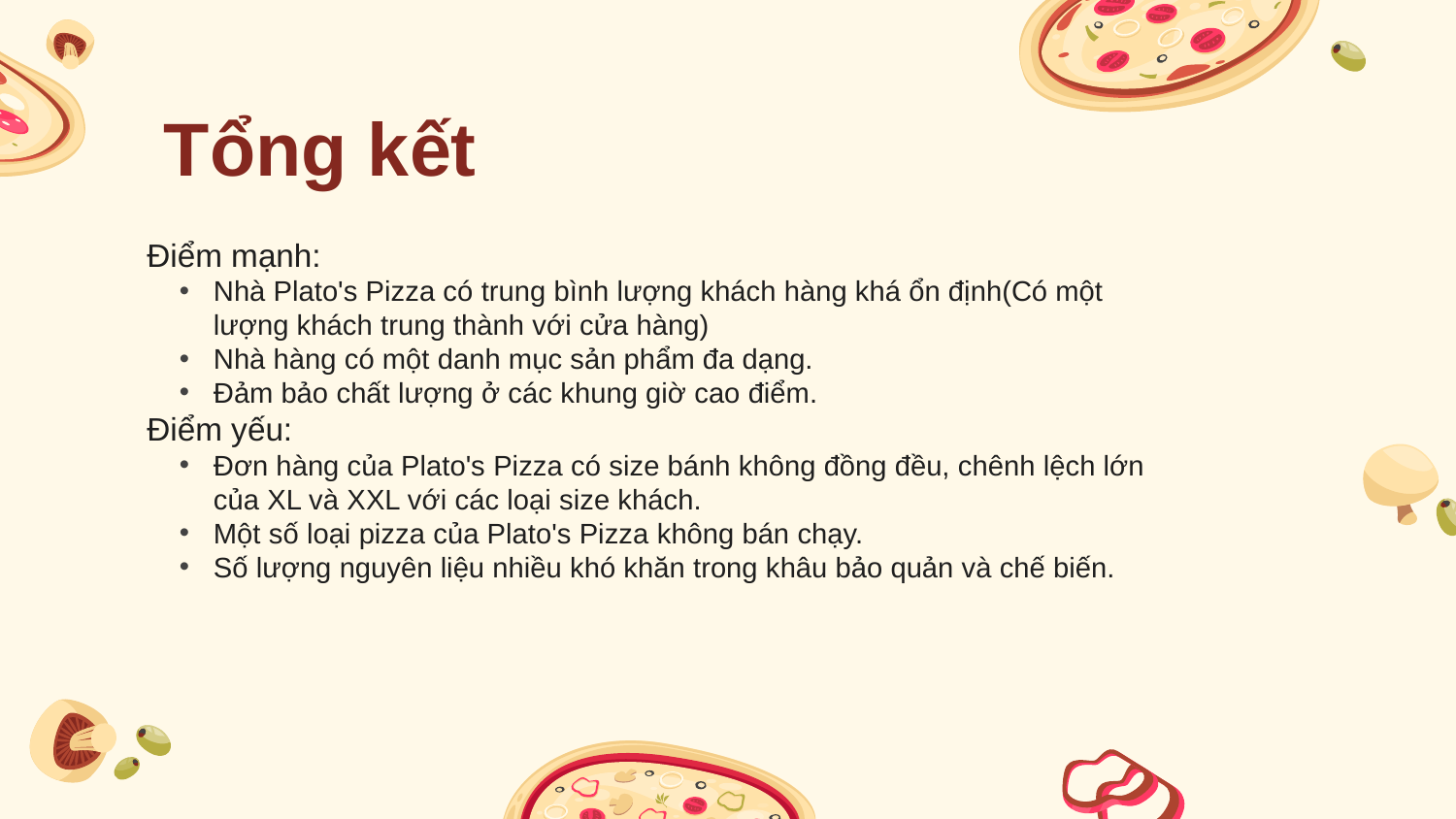

# Tổng kết
Điểm mạnh:
Nhà Plato's Pizza có trung bình lượng khách hàng khá ổn định(Có một lượng khách trung thành với cửa hàng)
Nhà hàng có một danh mục sản phẩm đa dạng.
Đảm bảo chất lượng ở các khung giờ cao điểm.
Điểm yếu:
Đơn hàng của Plato's Pizza có size bánh không đồng đều, chênh lệch lớn của XL và XXL với các loại size khách.
Một số loại pizza của Plato's Pizza không bán chạy.
Số lượng nguyên liệu nhiều khó khăn trong khâu bảo quản và chế biến.